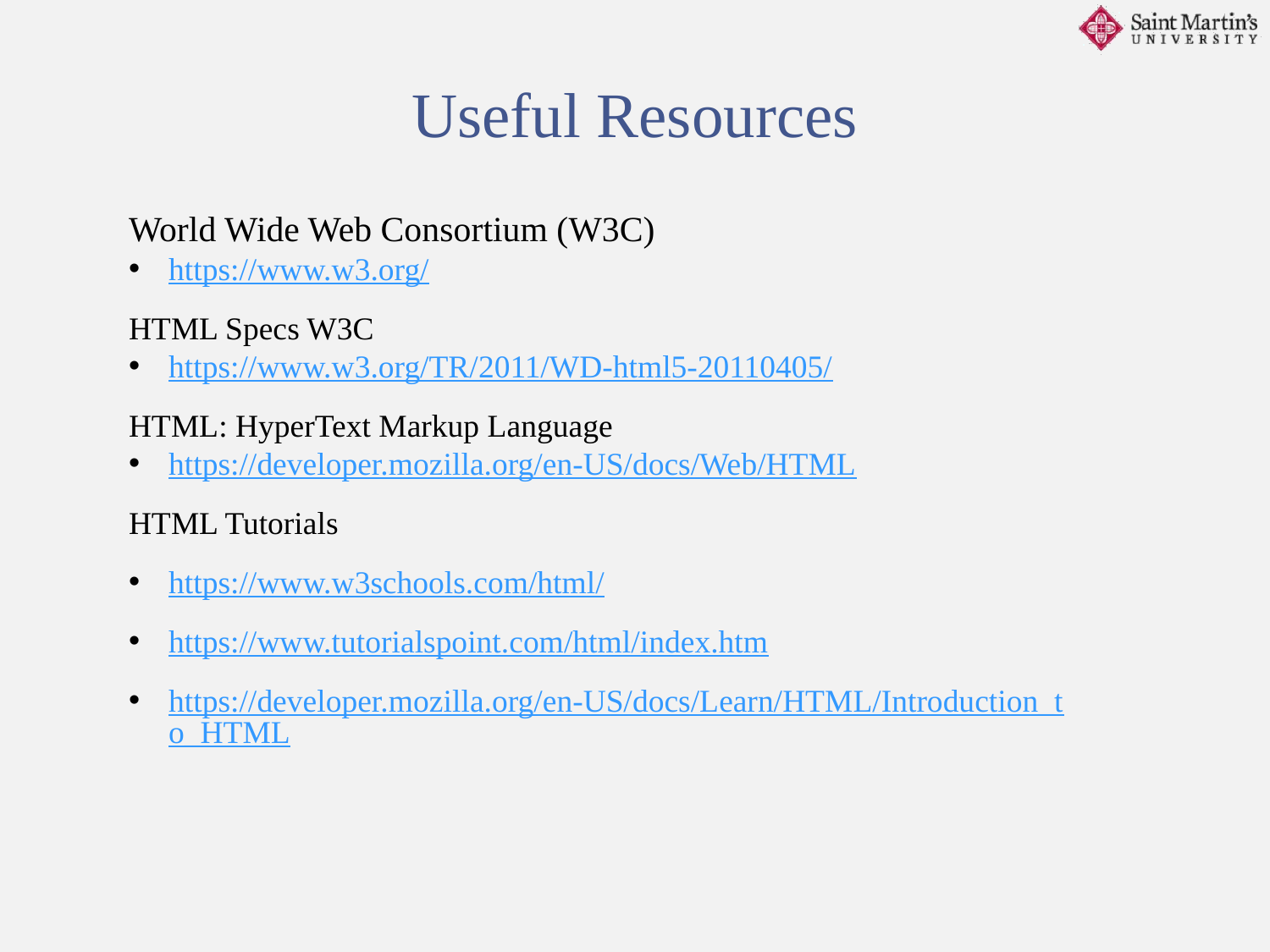

Useful Resources
World Wide Web Consortium (W3C)
https://www.w3.org/
HTML Specs W3C
https://www.w3.org/TR/2011/WD-html5-20110405/
HTML: HyperText Markup Language
https://developer.mozilla.org/en-US/docs/Web/HTML
HTML Tutorials
https://www.w3schools.com/html/
https://www.tutorialspoint.com/html/index.htm
https://developer.mozilla.org/en-US/docs/Learn/HTML/Introduction_to_HTML